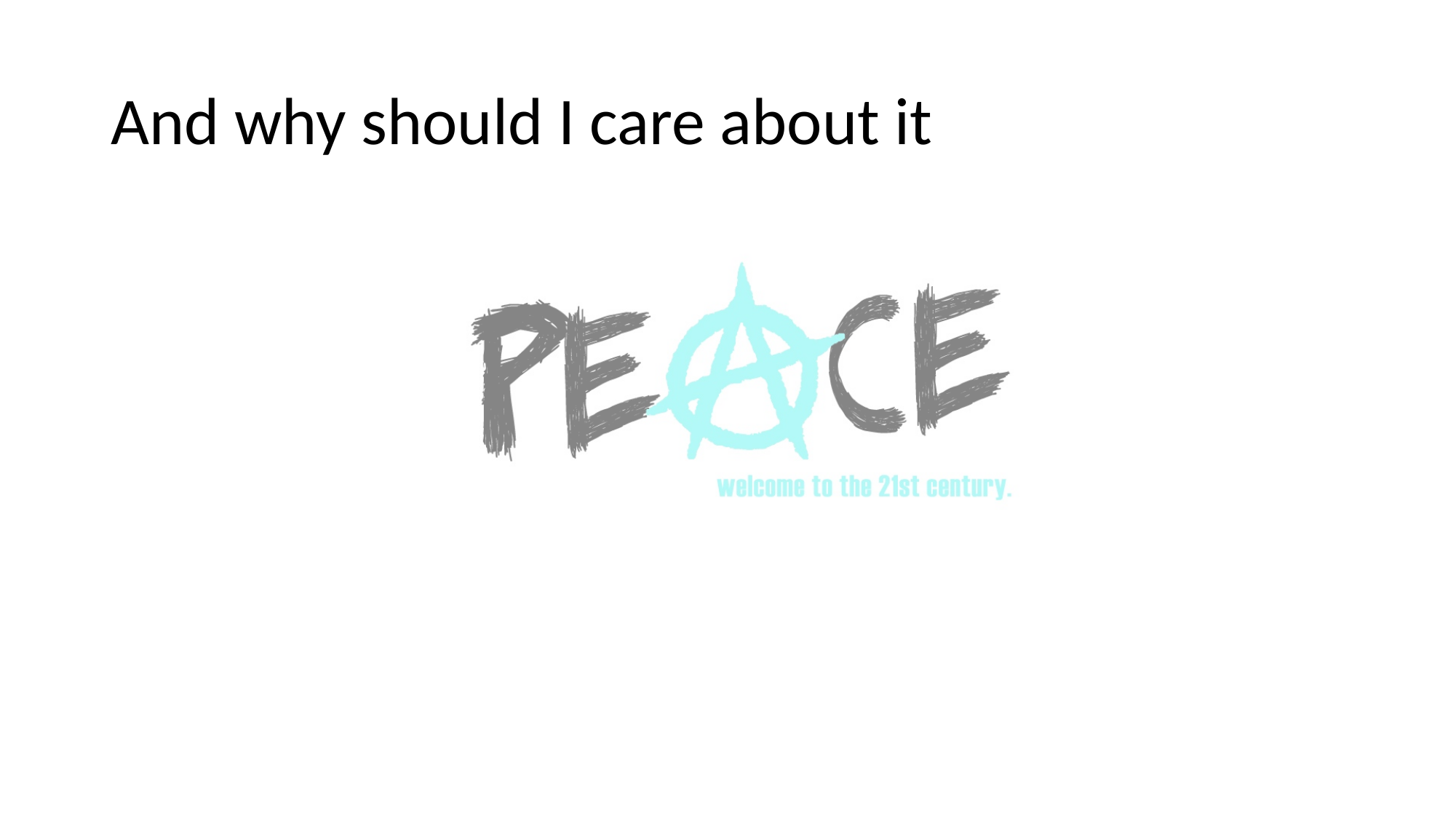

# And why should I care about it